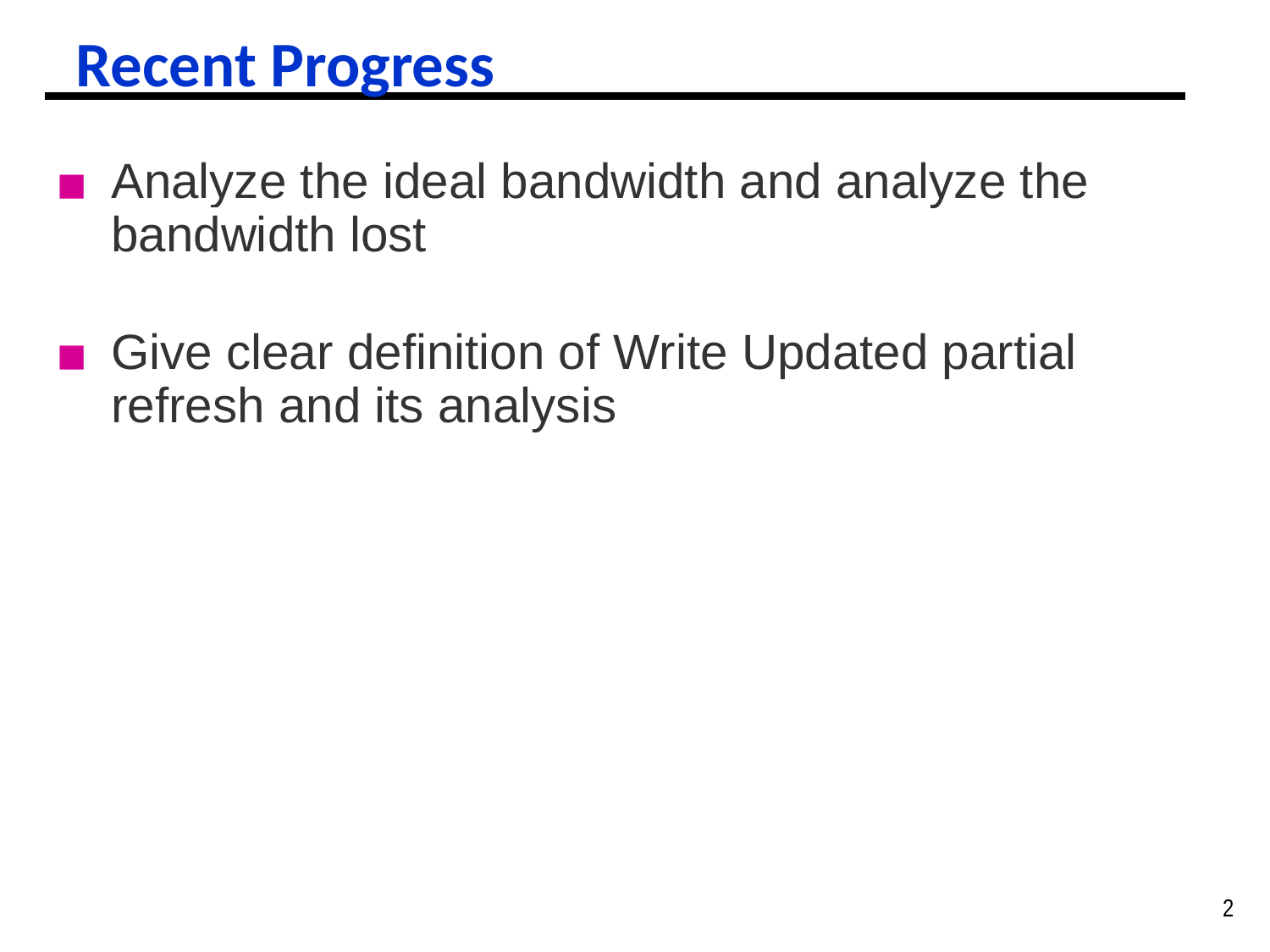

# Recent Progress
Analyze the ideal bandwidth and analyze the bandwidth lost

Give clear definition of Write Updated partial refresh and its analysis